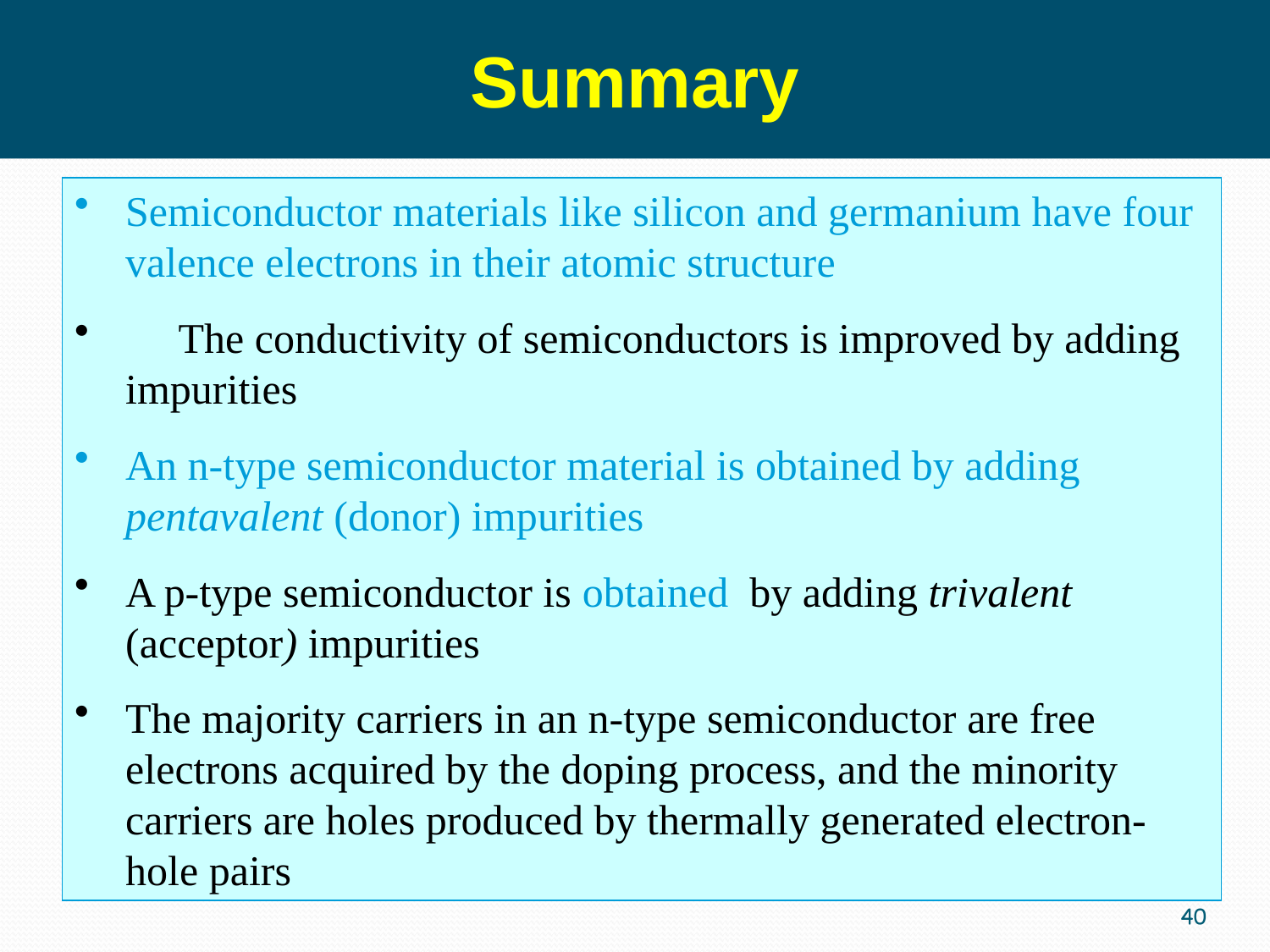

Summary
Semiconductor materials like silicon and germanium have four valence electrons in their atomic structure

	The conductivity of semiconductors is improved by adding impurities

An n-type semiconductor material is obtained by adding pentavalent (donor) impurities

A p-type semiconductor is obtained  by adding trivalent (acceptor) impurities

The majority carriers in an n-type semiconductor are free electrons acquired by the doping process, and the minority carriers are holes produced by thermally generated electron-hole pairs
40